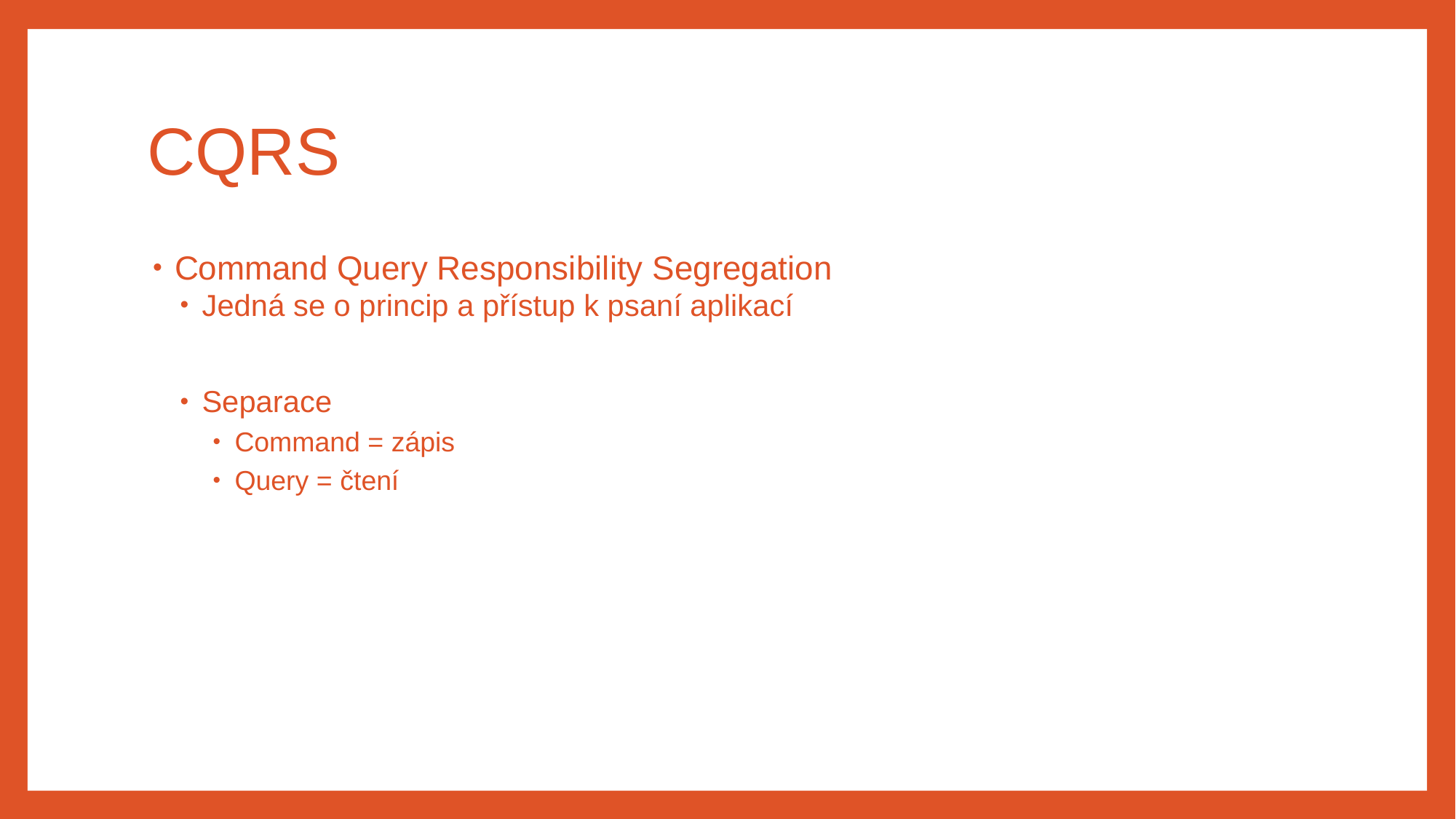

# CQRS
Command Query Responsibility Segregation
Jedná se o princip a přístup k psaní aplikací

Separace
Command = zápis
Query = čtení